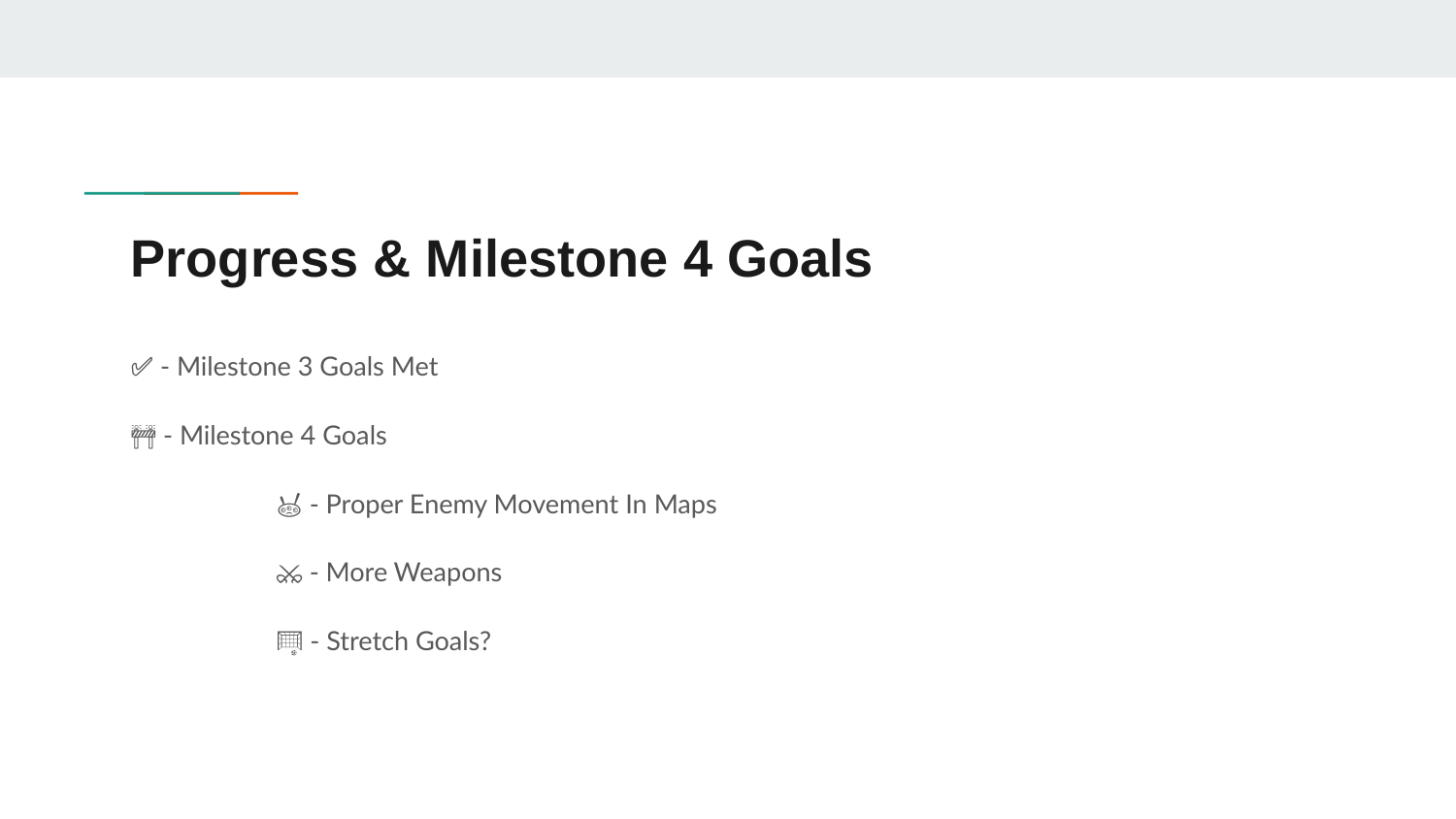

# Progress & Milestone 4 Goals
✅ - Milestone 3 Goals Met
🚧 - Milestone 4 Goals
	👾 - Proper Enemy Movement In Maps
	⚔️ - More Weapons
	🥅 - Stretch Goals?